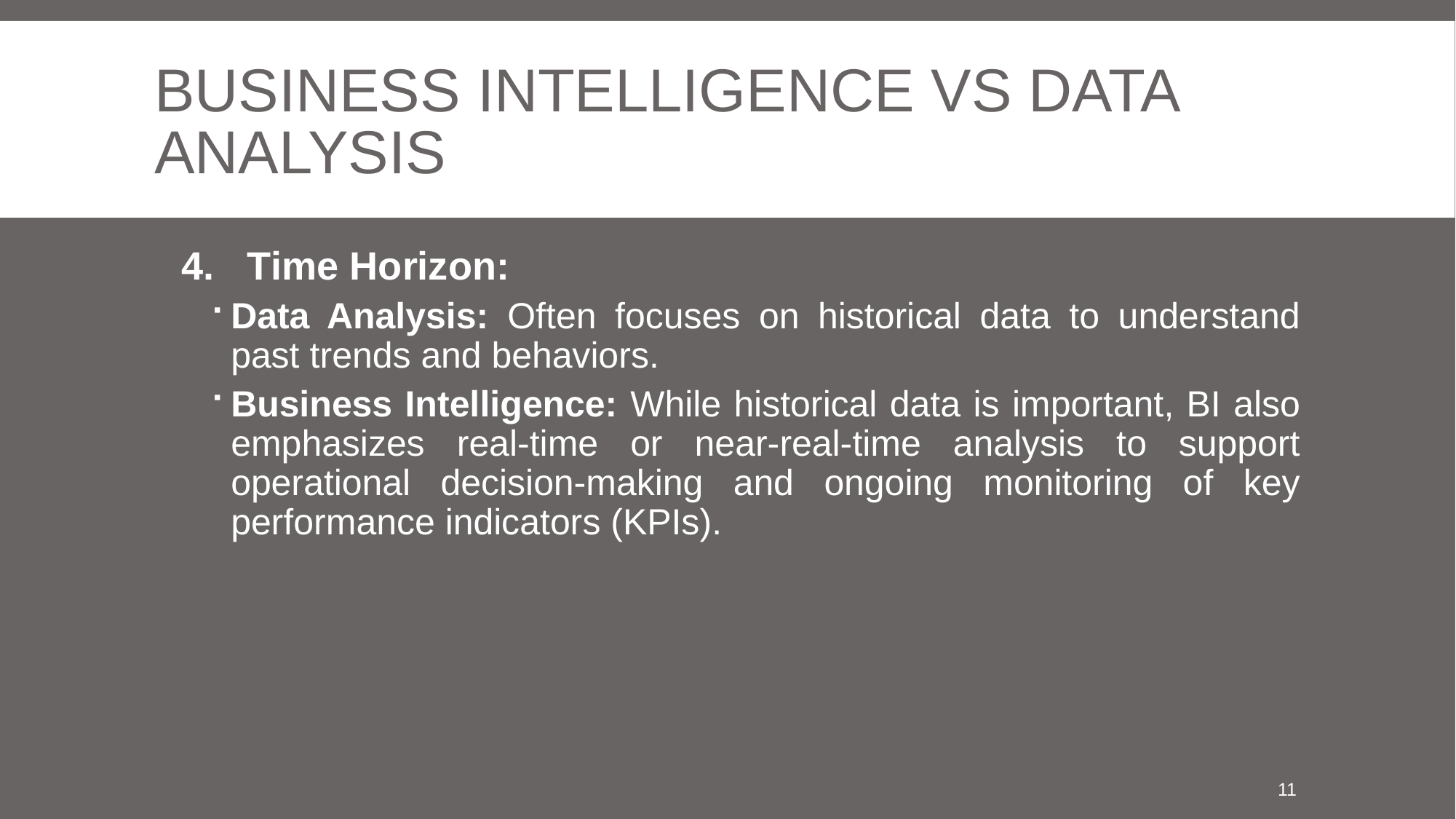

# business intelligence VS Data analysis
4.   Time Horizon:
Data Analysis: Often focuses on historical data to understand past trends and behaviors.
Business Intelligence: While historical data is important, BI also emphasizes real-time or near-real-time analysis to support operational decision-making and ongoing monitoring of key performance indicators (KPIs).
11